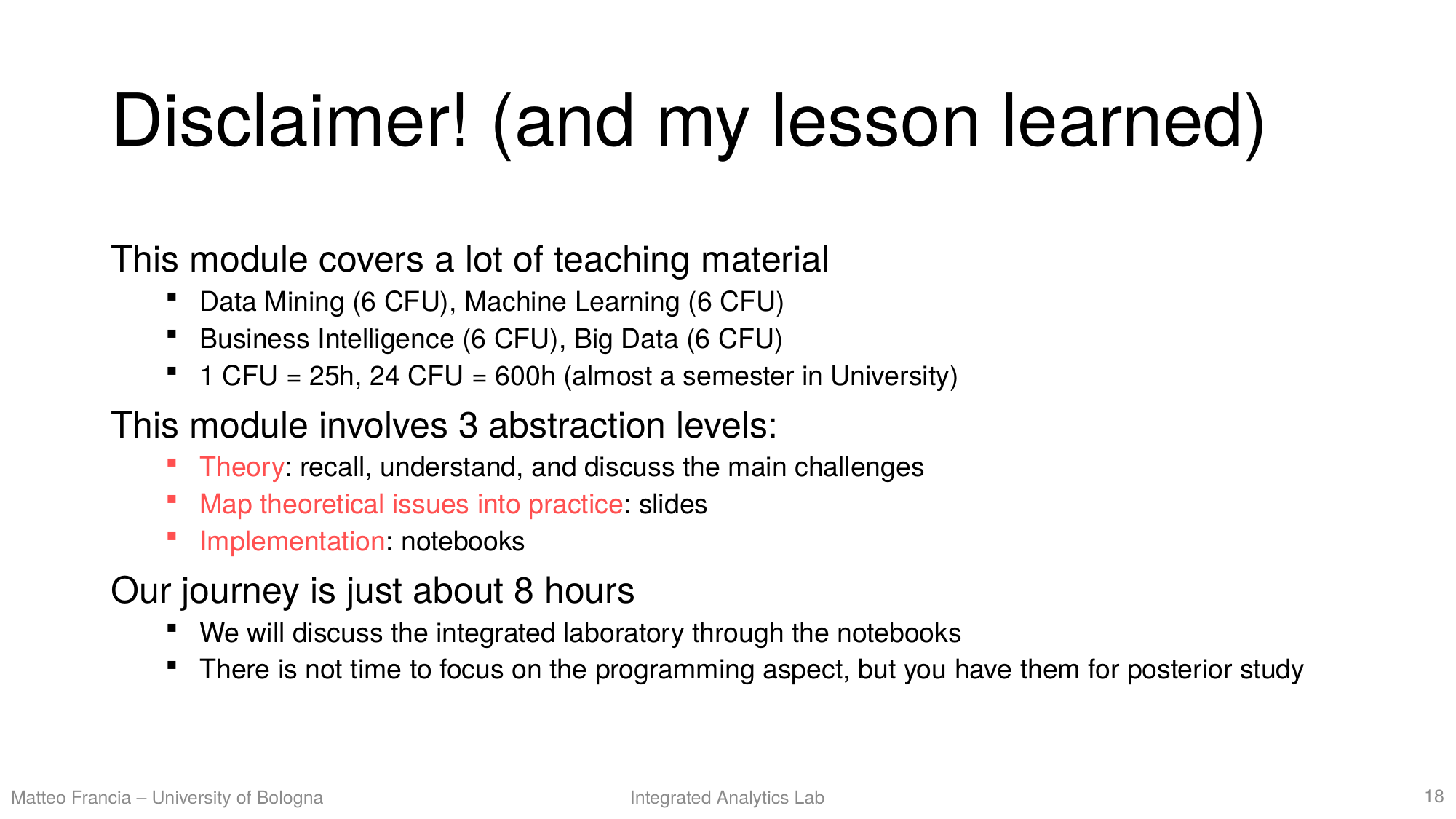

# Disclaimer! (and my lesson learned)
This module covers a lot of teaching material
Data Mining (6 CFU), Machine Learning (6 CFU)
Business Intelligence (6 CFU), Big Data (6 CFU)
1 CFU = 25h, 24 CFU = 600h (almost a semester in University)
This module involves 3 abstraction levels:
Theory: recall, understand, and discuss the main challenges
Map theoretical issues into practice: slides
Implementation: notebooks
Our journey is just about 8 hours
We will discuss the integrated laboratory through the notebooks
There is not time to focus on the programming aspect, but you have them for posterior study

18
Matteo Francia – University of Bologna